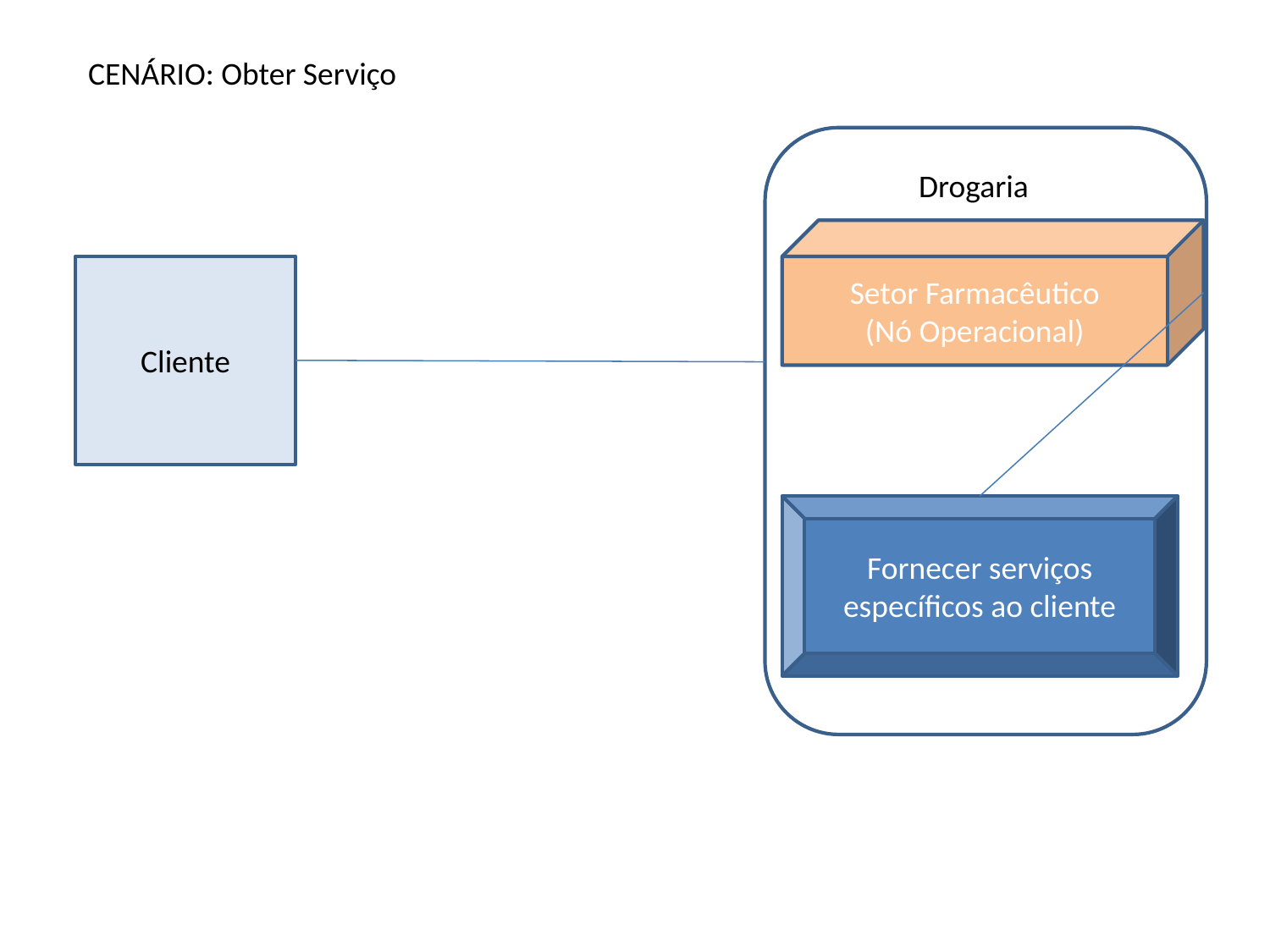

CENÁRIO: Obter Serviço

Drogaria
Setor Farmacêutico
(Nó Operacional)
Cliente
Fornecer serviços específicos ao cliente